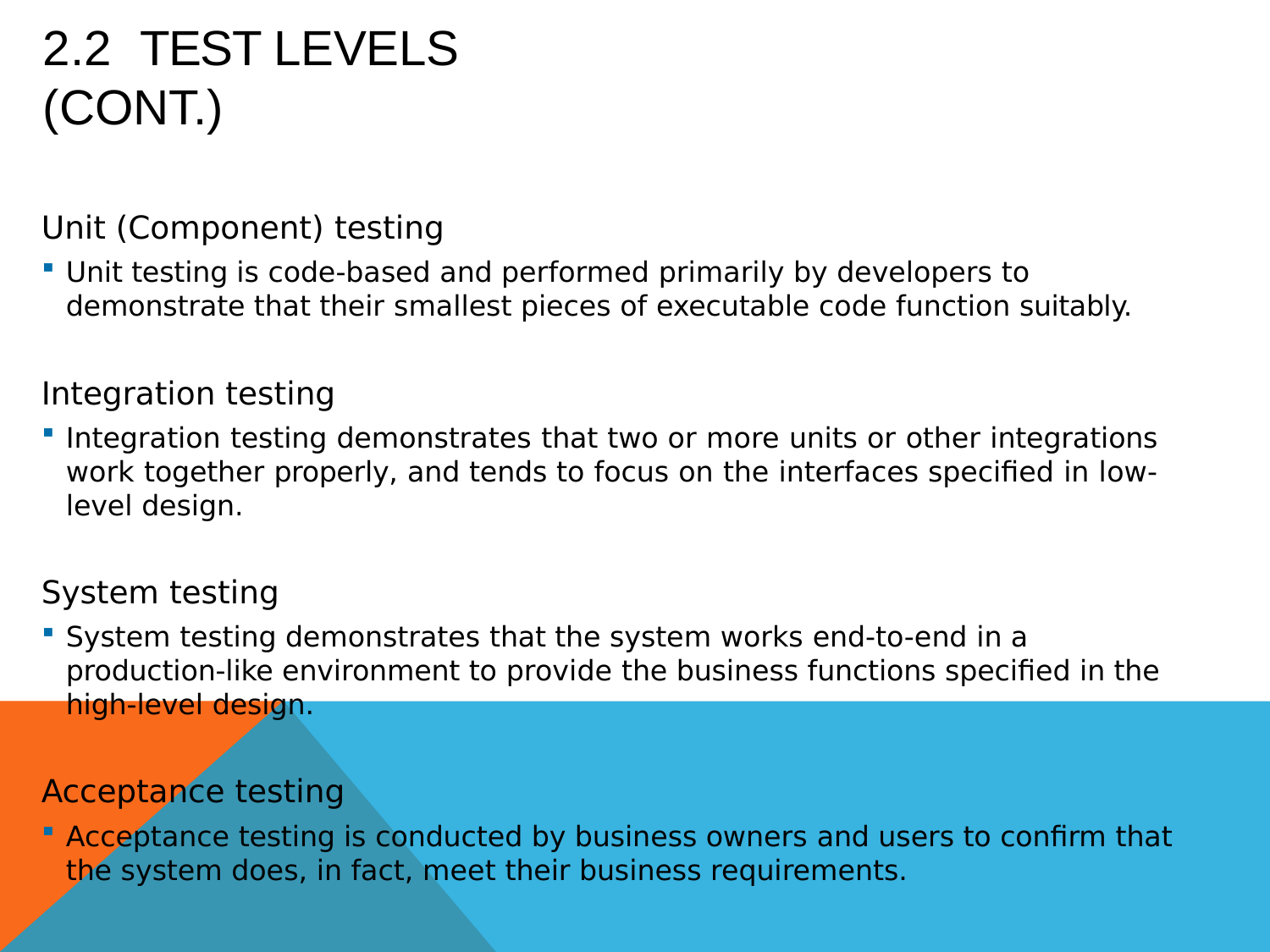

# 2.2	Test Levels (Cont.)
Unit (Component) testing
Unit testing is code-based and performed primarily by developers to  demonstrate that their smallest pieces of executable code function suitably.

Integration testing
Integration testing demonstrates that two or more units or other integrations  work together properly, and tends to focus on the interfaces specified in low-  level design.

System testing
System testing demonstrates that the system works end-to-end in a  production-like environment to provide the business functions specified in the  high-level design.

Acceptance testing
Acceptance testing is conducted by business owners and users to confirm that
the system does, in fact, meet their business requirements.